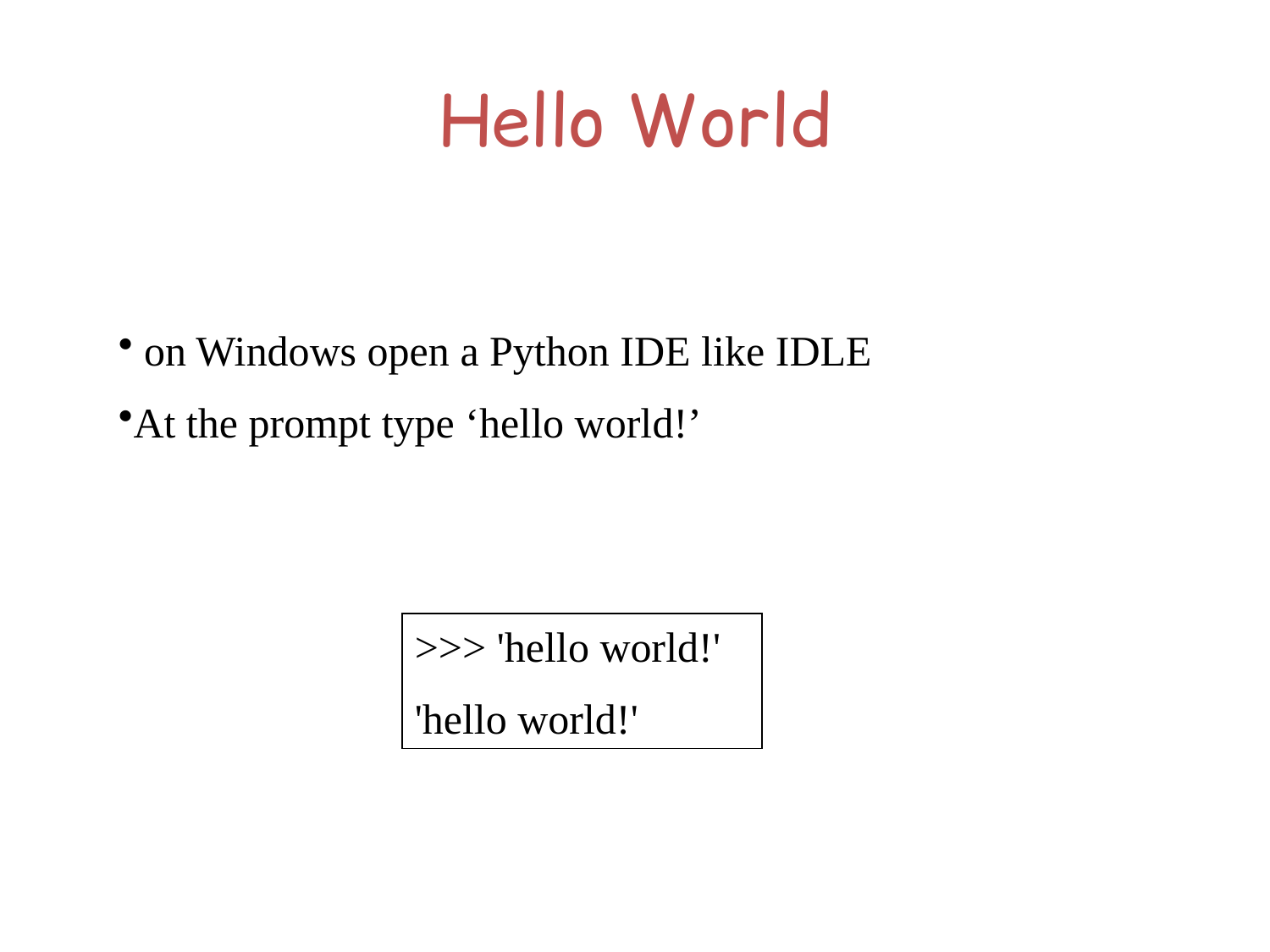

# Hello World
 on Windows open a Python IDE like IDLE
At the prompt type ‘hello world!’
>>> 'hello world!'
'hello world!'